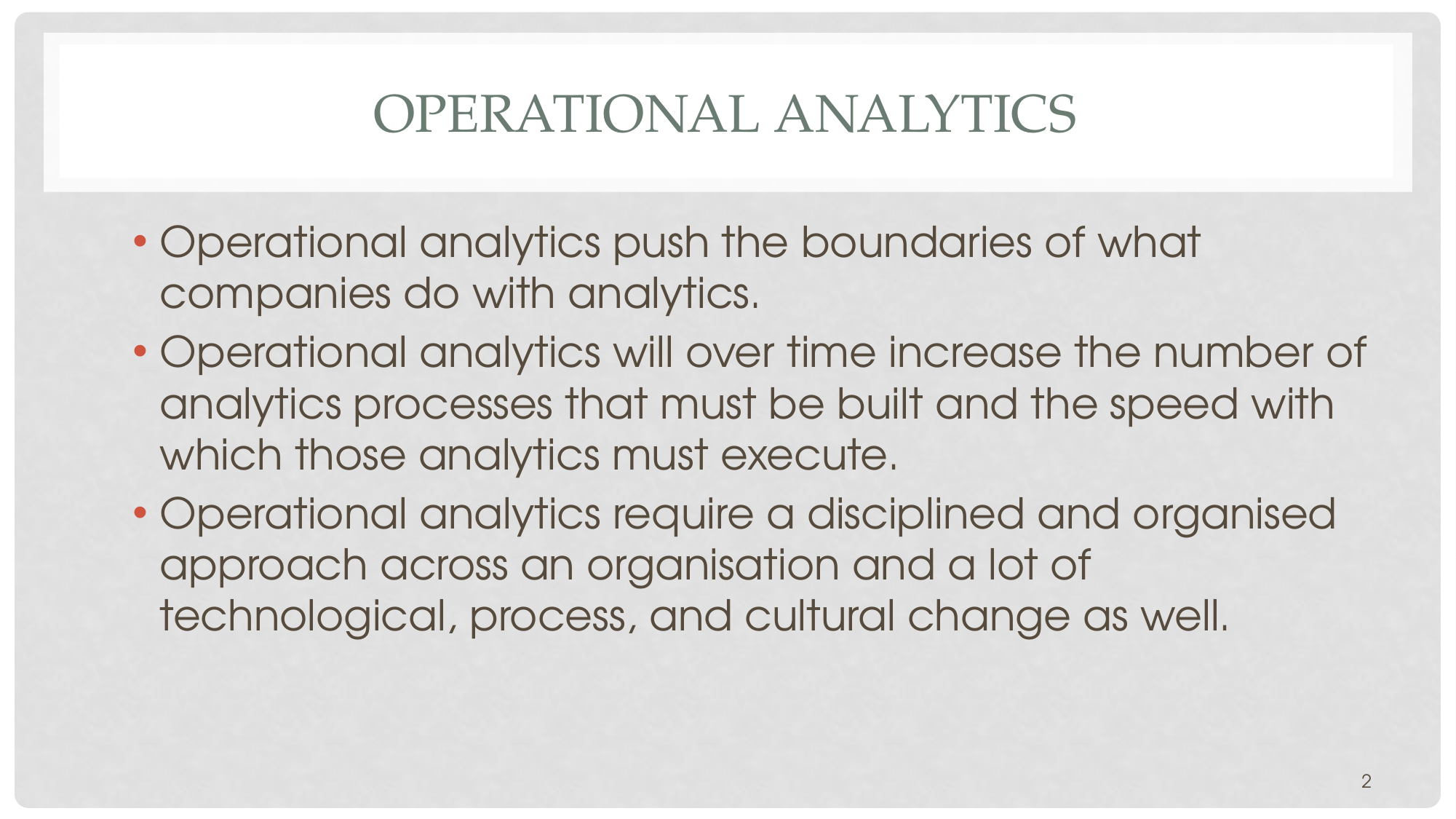

# Operational analytics
Operational analytics push the boundaries of what companies do with analytics.
Operational analytics will over time increase the number of analytics processes that must be built and the speed with which those analytics must execute.
Operational analytics require a disciplined and organised approach across an organisation and a lot of technological, process, and cultural change as well.

2